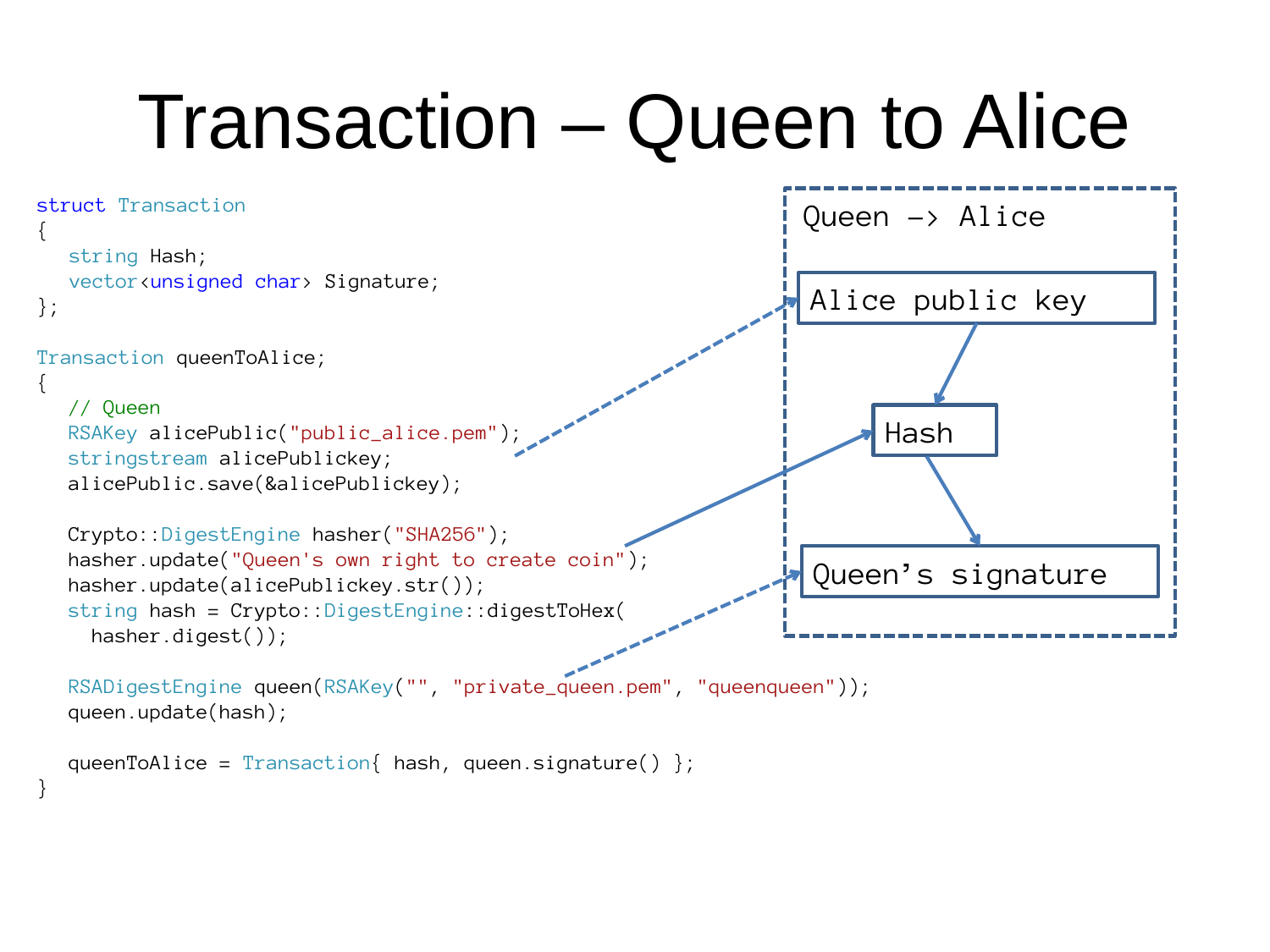

# Transaction – Queen to Alice
struct Transaction
{
string Hash;
vector<unsigned char> Signature;
};

Transaction queenToAlice;
{
// Queen
RSAKey alicePublic("public_alice.pem");
stringstream alicePublickey;
alicePublic.save(&alicePublickey);

Crypto::DigestEngine hasher("SHA256");
hasher.update("Queen's own right to create coin");
hasher.update(alicePublickey.str());
string hash = Crypto::DigestEngine::digestToHex(
  hasher.digest());

RSADigestEngine queen(RSAKey("", "private_queen.pem", "queenqueen"));
queen.update(hash);

queenToAlice = Transaction{ hash, queen.signature() };
}

Queen -> Alice
Alice public key
Hash
Queen’s signature